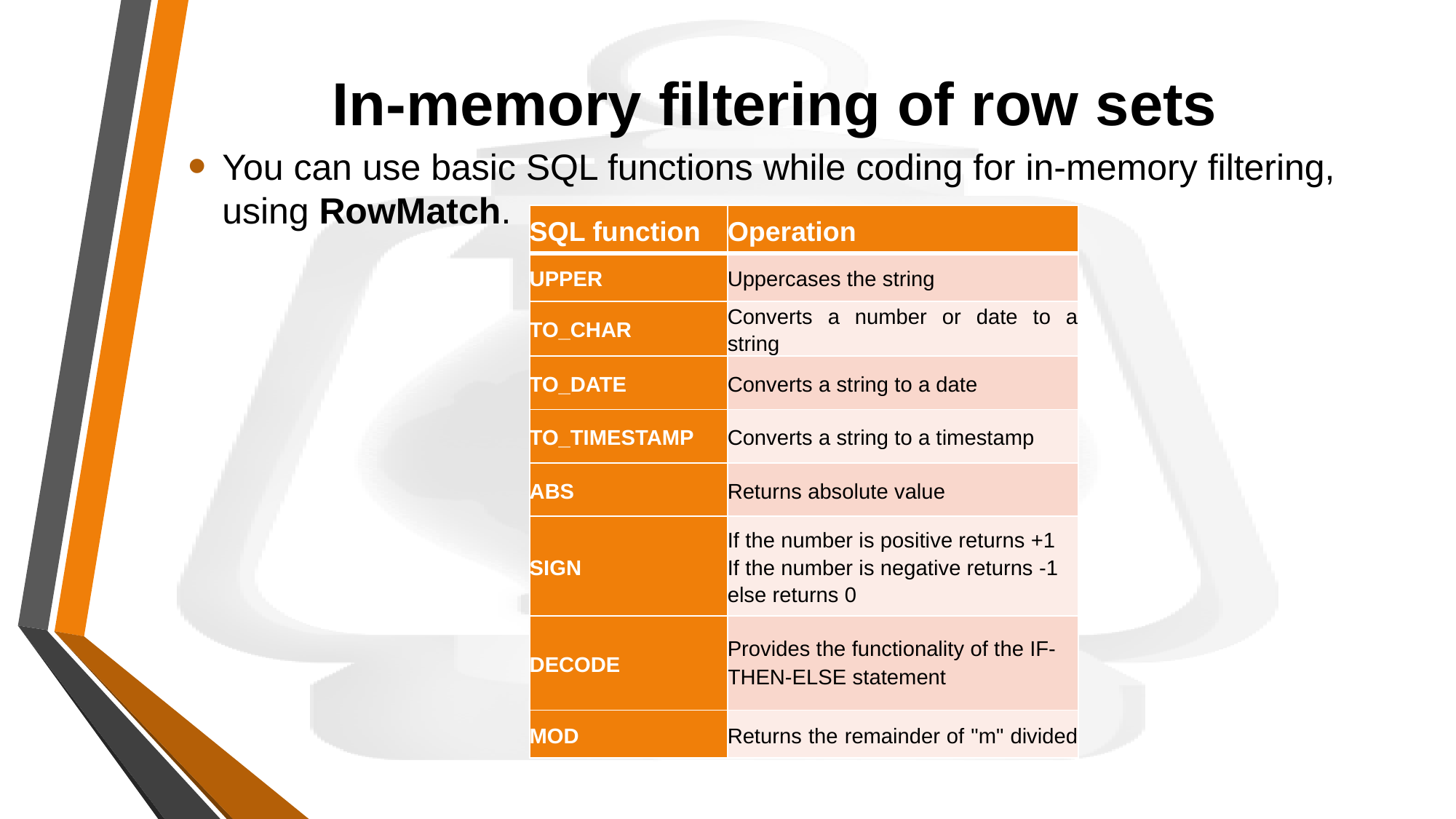

# In-memory filtering of row sets
You can use basic SQL functions while coding for in-memory filtering, using RowMatch.

| SQL function | Operation |
| --- | --- |
| UPPER | Uppercases the string |
| TO\_CHAR | Converts a number or date to a string |
| TO\_DATE | Converts a string to a date |
| TO\_TIMESTAMP | Converts a string to a timestamp |
| ABS | Returns absolute value |
| SIGN | If the number is positive returns +1 If the number is negative returns -1 else returns 0 |
| DECODE | Provides the functionality of the IF- THEN-ELSE statement |
| MOD | Returns the remainder of "m" divided |